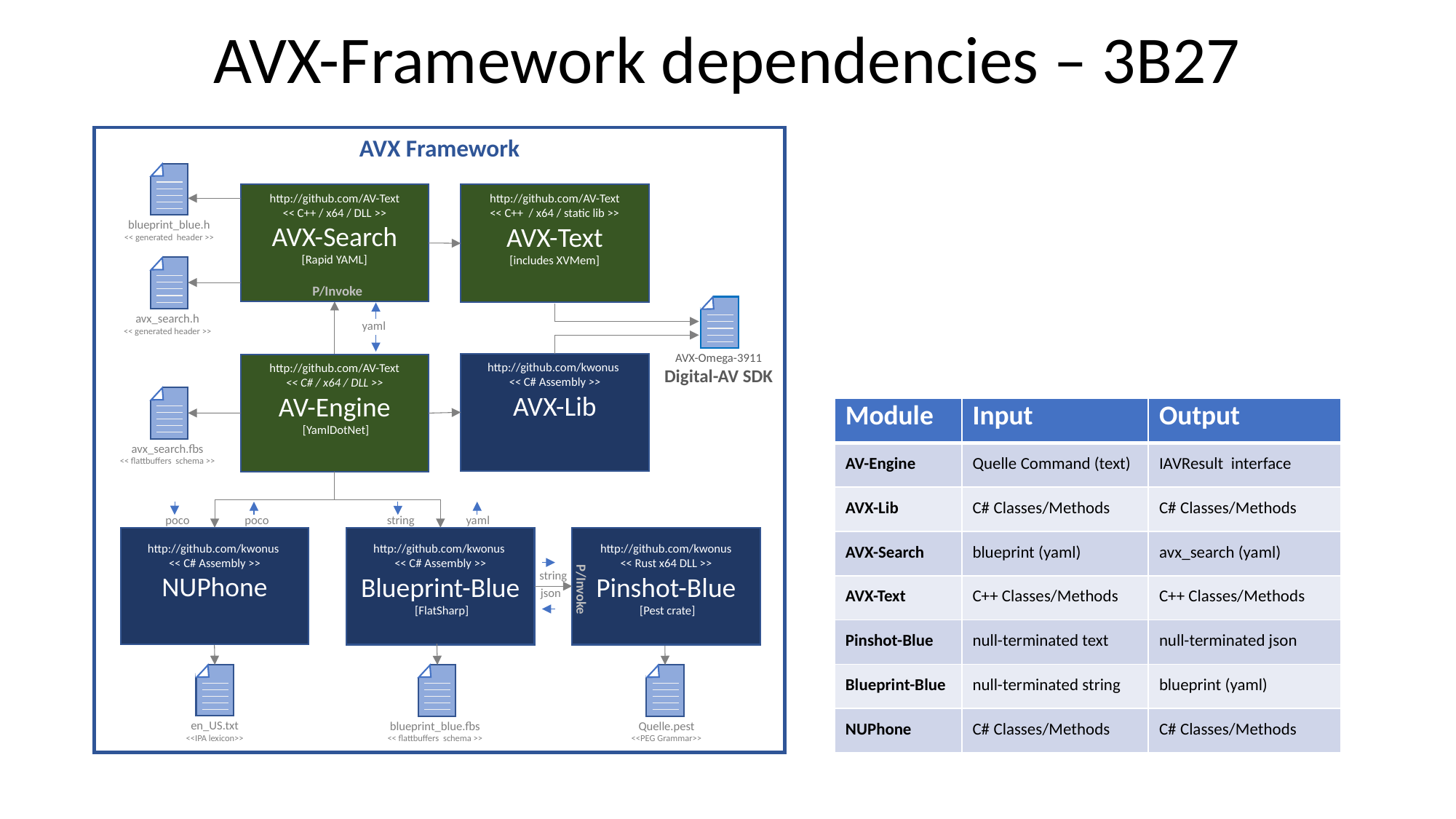

# AVX-Framework dependencies – 3B27
AVX Framework

blueprint_blue.h
<< generated  header >>
http://github.com/AV-Text
<< C++  / x64 / static lib >>
AVX-Text
[includes XVMem]

http://github.com/AV-Text
<< C++ / x64 / DLL >>
AVX-Search
[Rapid YAML]

avx_search.h
<< generated header >>
P/Invoke

AVX-Omega-3911
Digital-AV SDK
yaml
http://github.com/kwonus
<< C# Assembly >>
AVX-Lib

http://github.com/AV-Text
<< C# / x64 / DLL >>
AV-Engine
 [YamlDotNet]

avx_search.fbs
<< flattbuffers  schema >>
| Module | Input | Output |
| --- | --- | --- |
| AV-Engine | Quelle Command (text) | IAVResult interface |
| AVX-Lib | C# Classes/Methods | C# Classes/Methods |
| AVX-Search | blueprint (yaml) | avx\_search (yaml) |
| AVX-Text | C++ Classes/Methods | C++ Classes/Methods |
| Pinshot-Blue | null-terminated text | null-terminated json |
| Blueprint-Blue | null-terminated string | blueprint (yaml) |
| NUPhone | C# Classes/Methods | C# Classes/Methods |
poco
poco
string
yaml
http://github.com/kwonus
<< C# Assembly >>
NUPhone

http://github.com/kwonus
<< C# Assembly >>
Blueprint-Blue
 [FlatSharp]

http://github.com/kwonus
<< Rust x64 DLL >>
Pinshot-Blue
 [Pest crate]

string
P/Invoke
json

en_US.txt
<<IPA lexicon>>

blueprint_blue.fbs
<< flattbuffers  schema >>

Quelle.pest
<<PEG Grammar>>